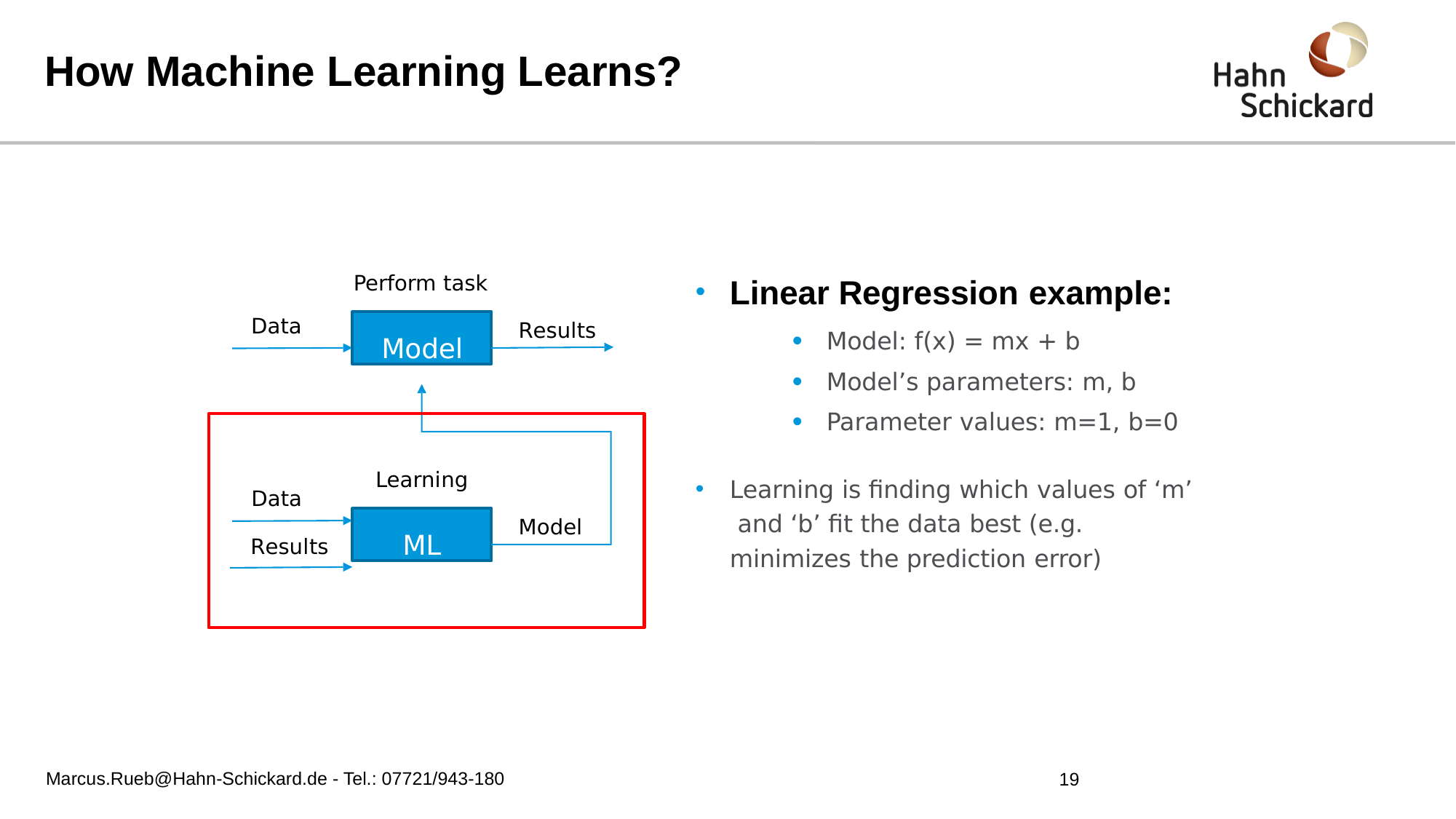

# How Machine Learning Learns?
Linear Regression example:
Model: f(x) = mx + b
Model’s parameters: m, b
Parameter values: m=1, b=0
Perform task
Data
Model
Results

Learning
Learning is finding which values of ‘m’  and ‘b’ fit the data best (e.g.  minimizes the prediction error)
Data
ML
Model

Results

Marcus.Rueb@Hahn-Schickard.de - Tel.: 07721/943-180
19